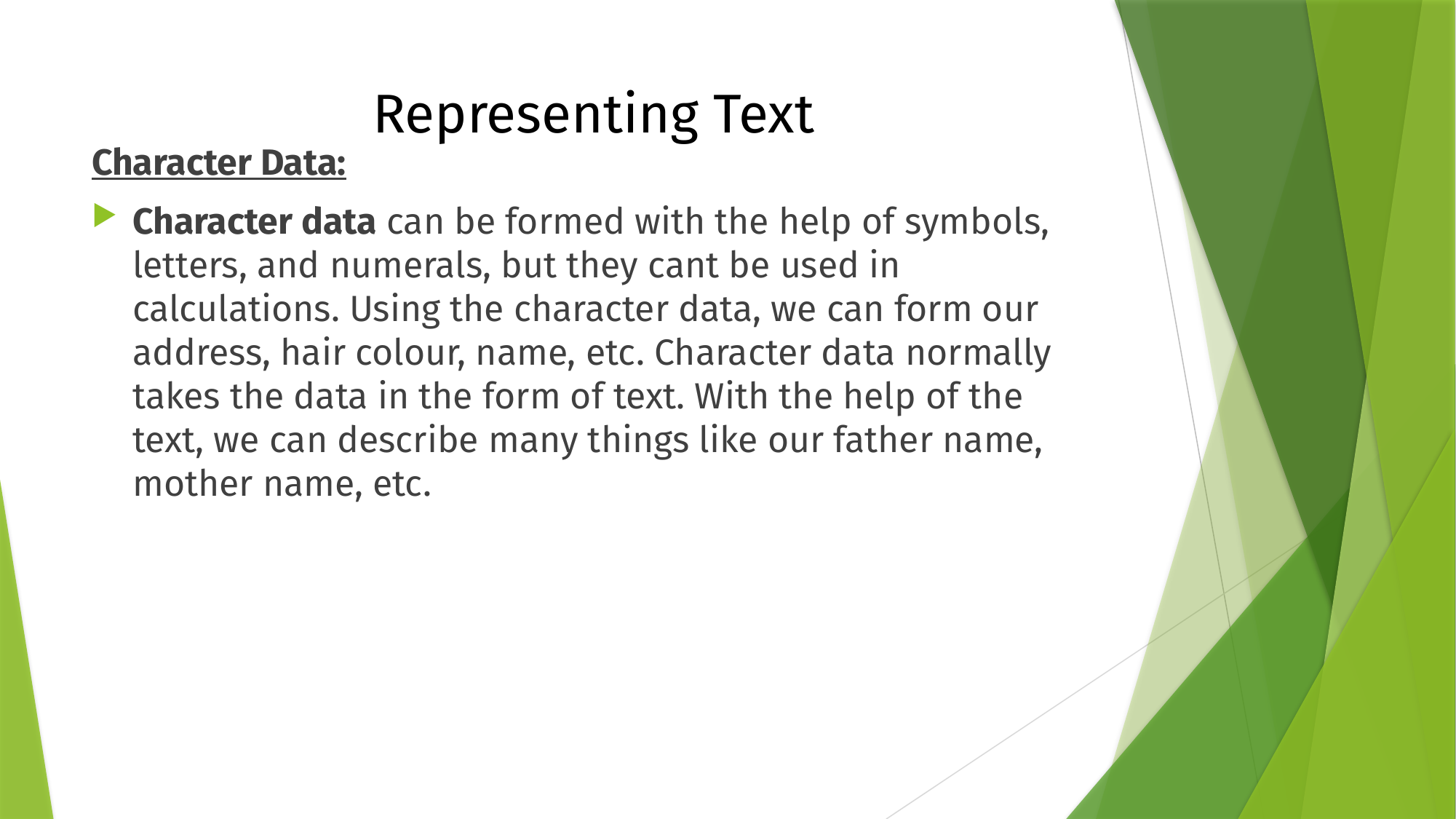

# Representing Text
Character Data:
Character data can be formed with the help of symbols, letters, and numerals, but they cant be used in calculations. Using the character data, we can form our address, hair colour, name, etc. Character data normally takes the data in the form of text. With the help of the text, we can describe many things like our father name, mother name, etc.